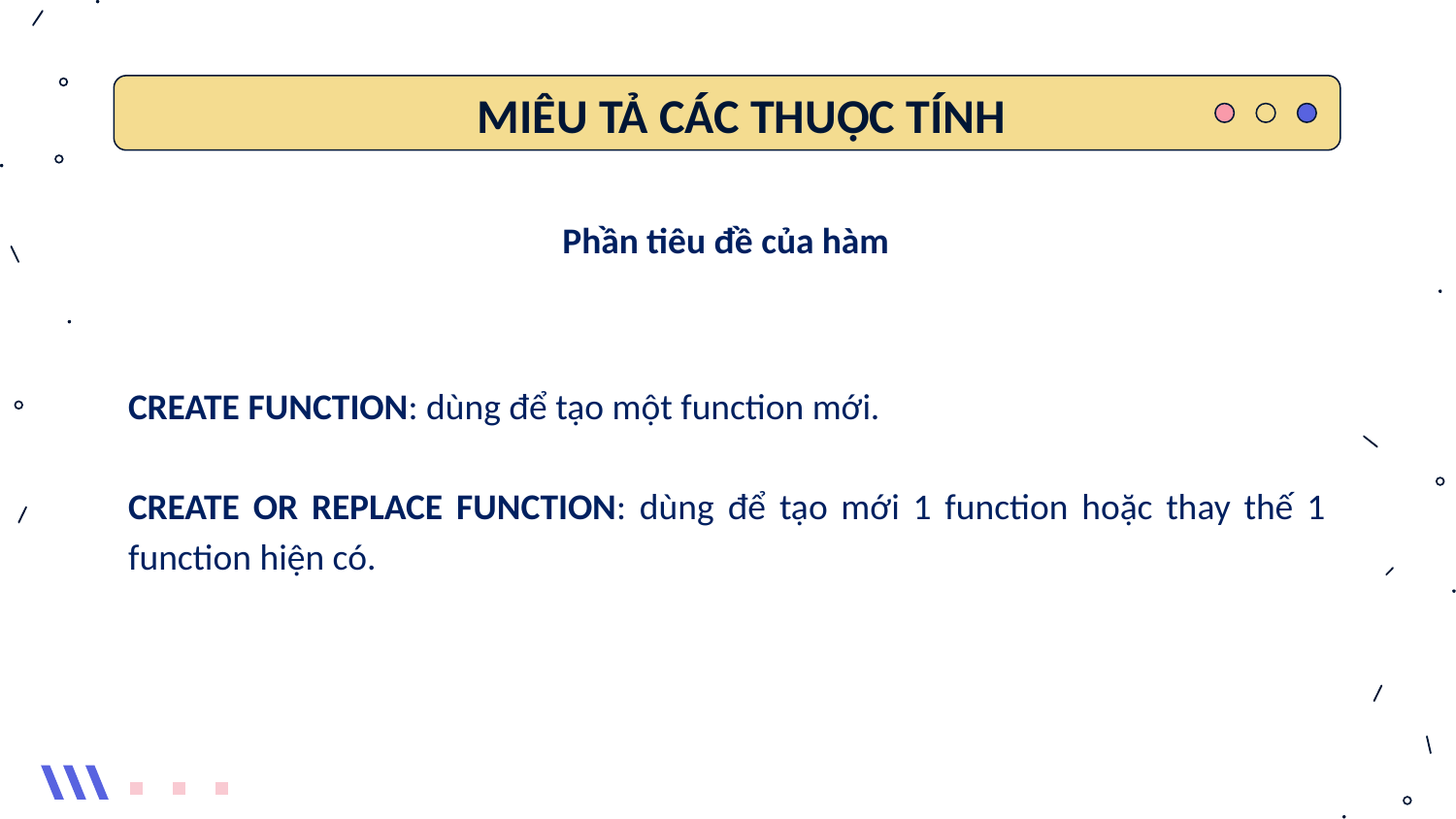

# MIÊU TẢ CÁC THUỘC TÍNH

Phần tiêu đề của hàm
CREATE FUNCTION: dùng để tạo một function mới.

CREATE OR REPLACE FUNCTION: dùng để tạo mới 1 function hoặc thay thế 1 function hiện có.